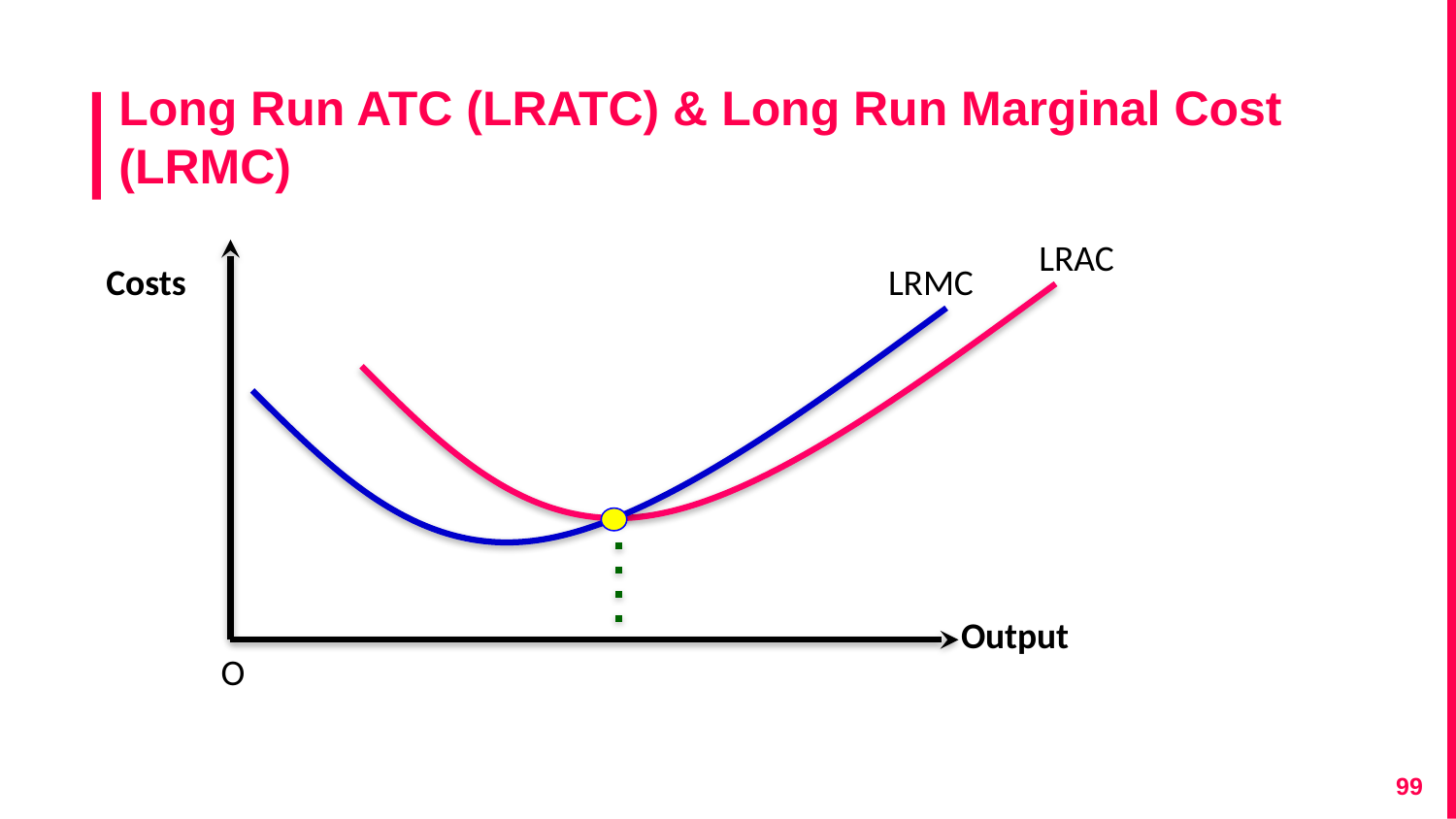

# Long Run ATC (LRATC) & Long Run Marginal Cost (LRMC)

LRAC
Costs
LRMC

Output
O
99